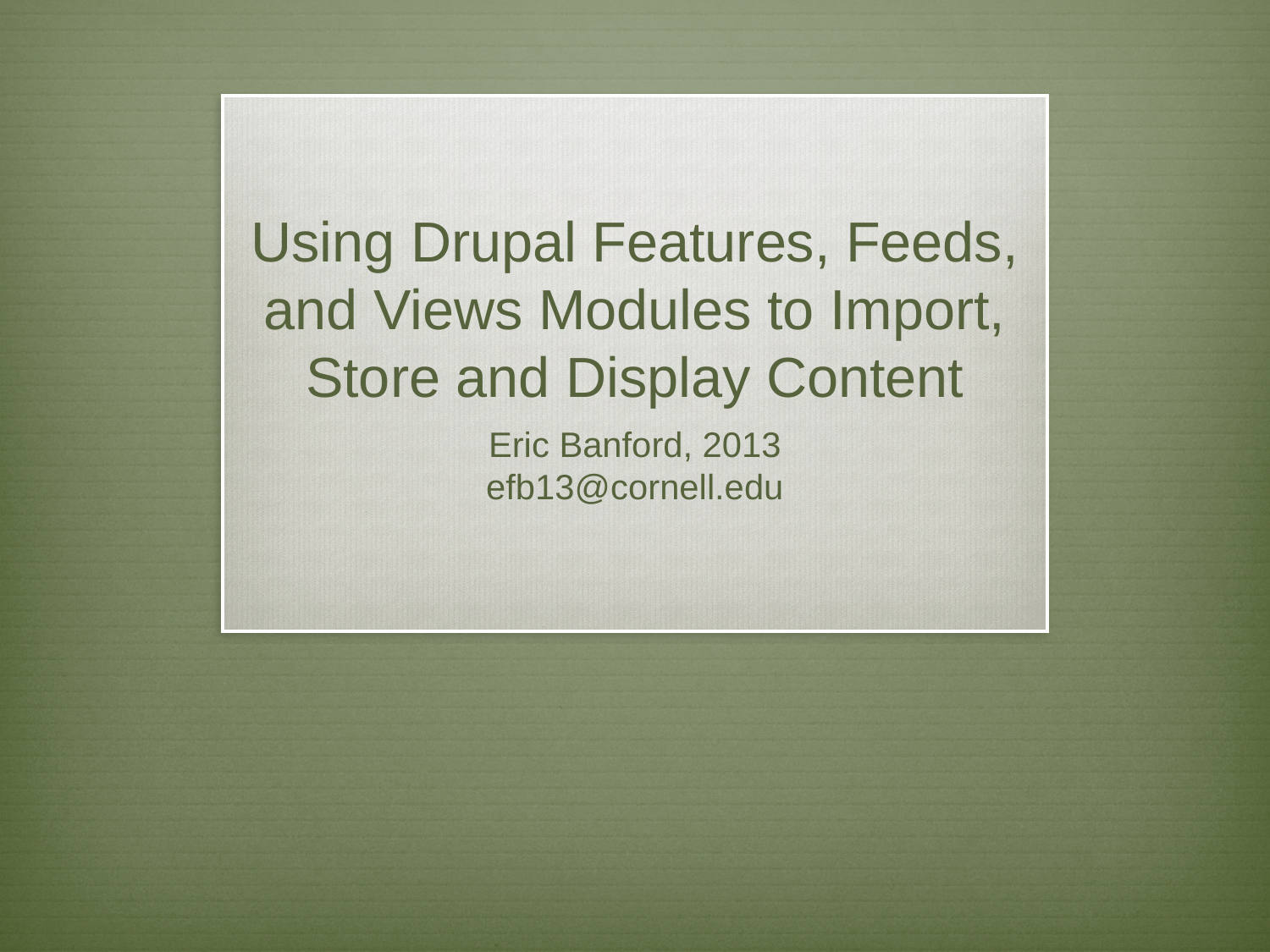

# Using Drupal Features, Feeds, and Views Modules to Import, Store and Display Content
Eric Banford, 2013
efb13@cornell.edu